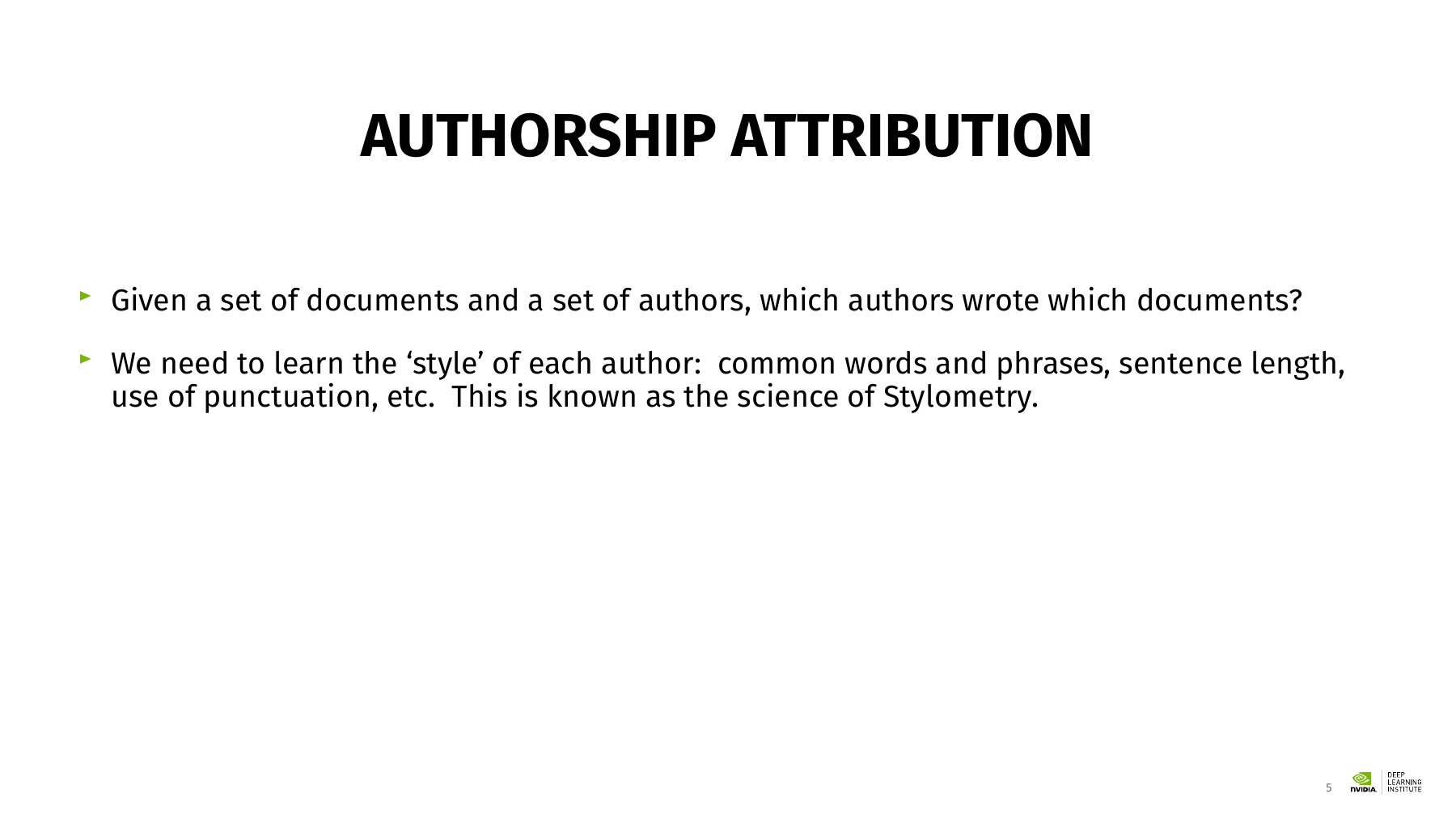

# Authorship Attribution

Given a set of documents and a set of authors, which authors wrote which documents?
We need to learn the ‘style’ of each author:  common words and phrases, sentence length, use of punctuation, etc.  This is known as the science of Stylometry.